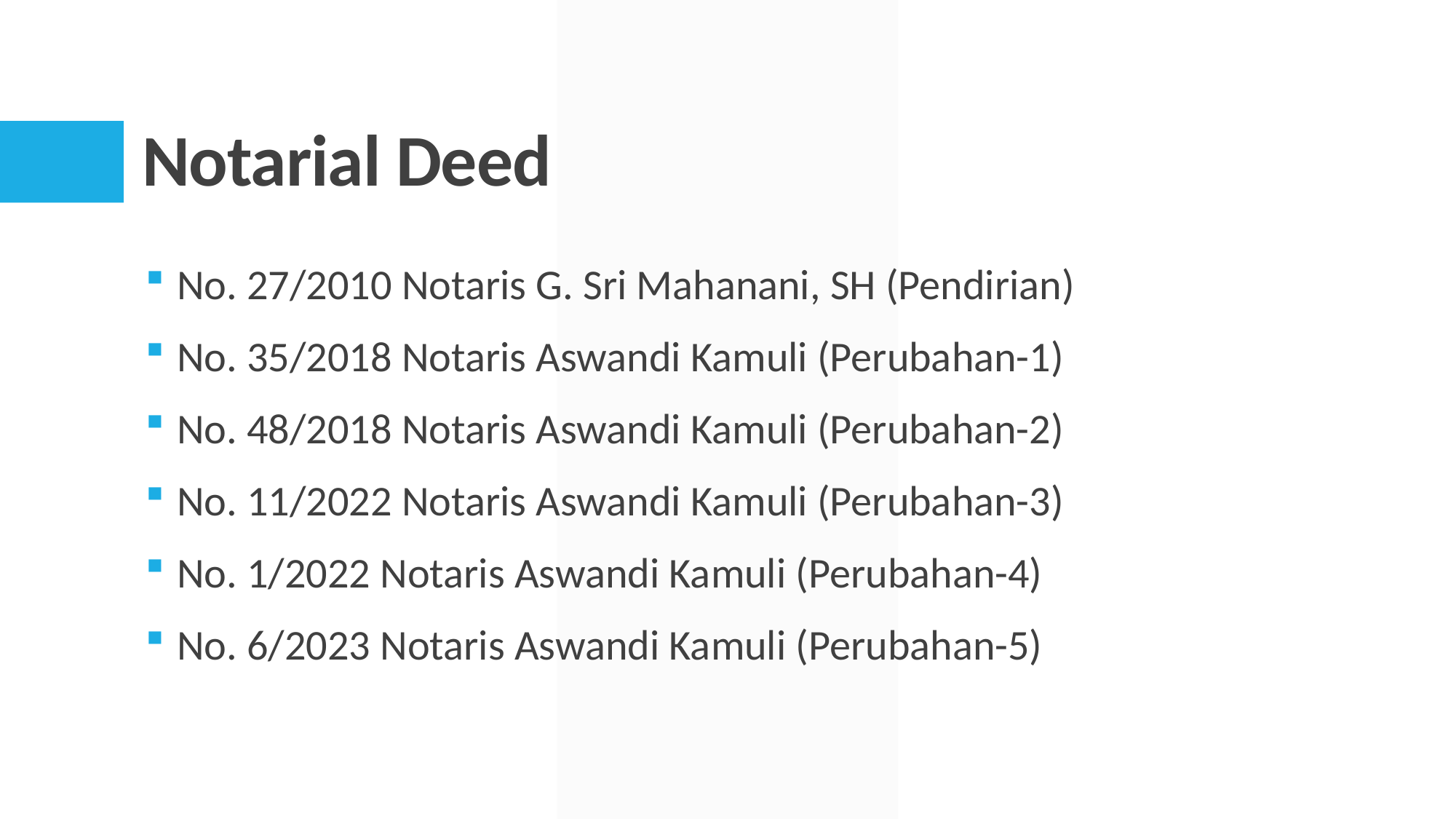

# Notarial Deed
No. 27/2010 Notaris G. Sri Mahanani, SH (Pendirian)
No. 35/2018 Notaris Aswandi Kamuli (Perubahan-1)
No. 48/2018 Notaris Aswandi Kamuli (Perubahan-2)
No. 11/2022 Notaris Aswandi Kamuli (Perubahan-3)
No. 1/2022 Notaris Aswandi Kamuli (Perubahan-4)
No. 6/2023 Notaris Aswandi Kamuli (Perubahan-5)